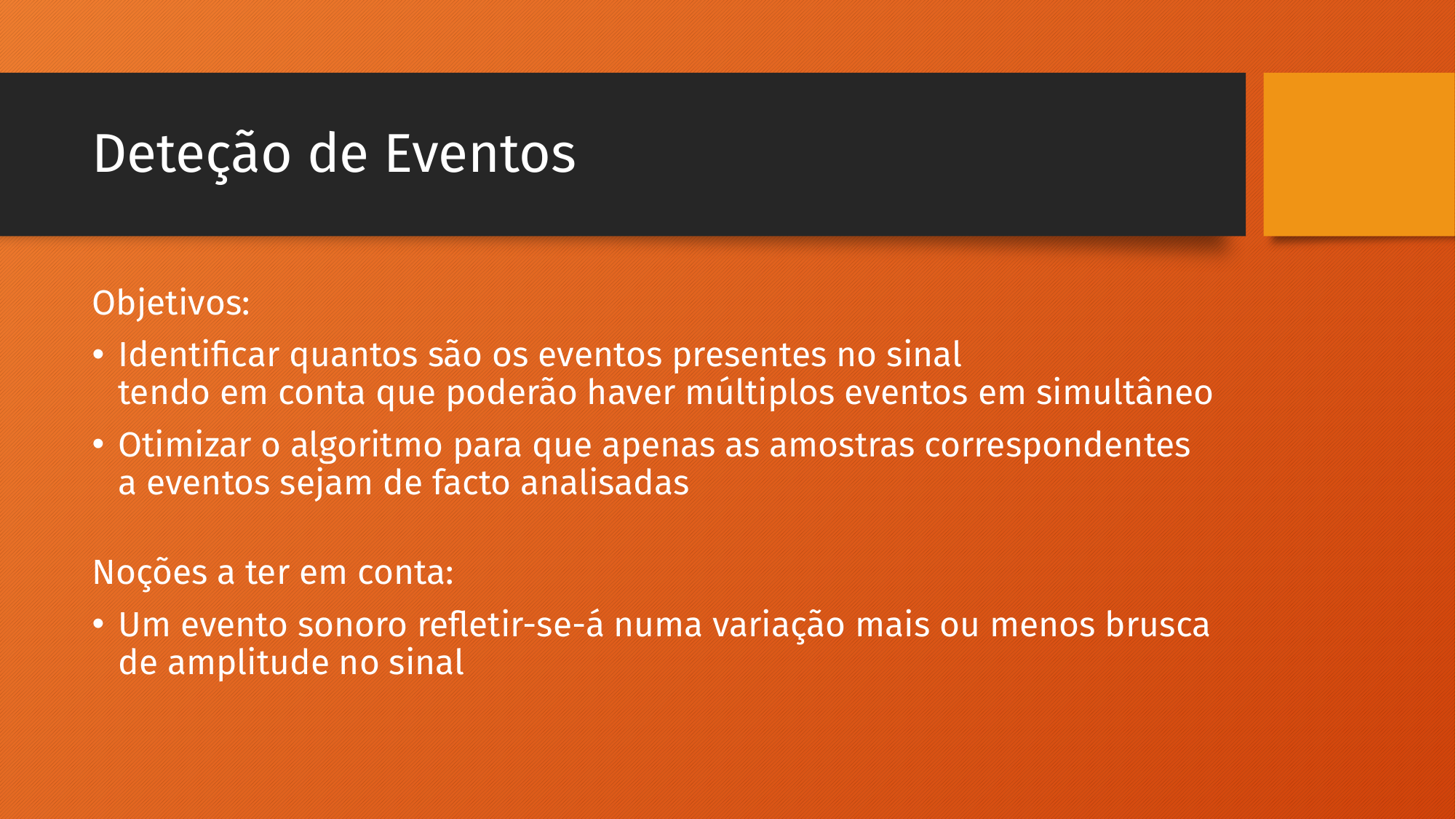

# Deteção de Eventos
Objetivos:
Identificar quantos são os eventos presentes no sinal
tendo em conta que poderão haver múltiplos eventos em simultâneo
Otimizar o algoritmo para que apenas as amostras correspondentes a eventos sejam de facto analisadas
Noções a ter em conta:
Um evento sonoro refletir-se-á numa variação mais ou menos brusca de amplitude no sinal